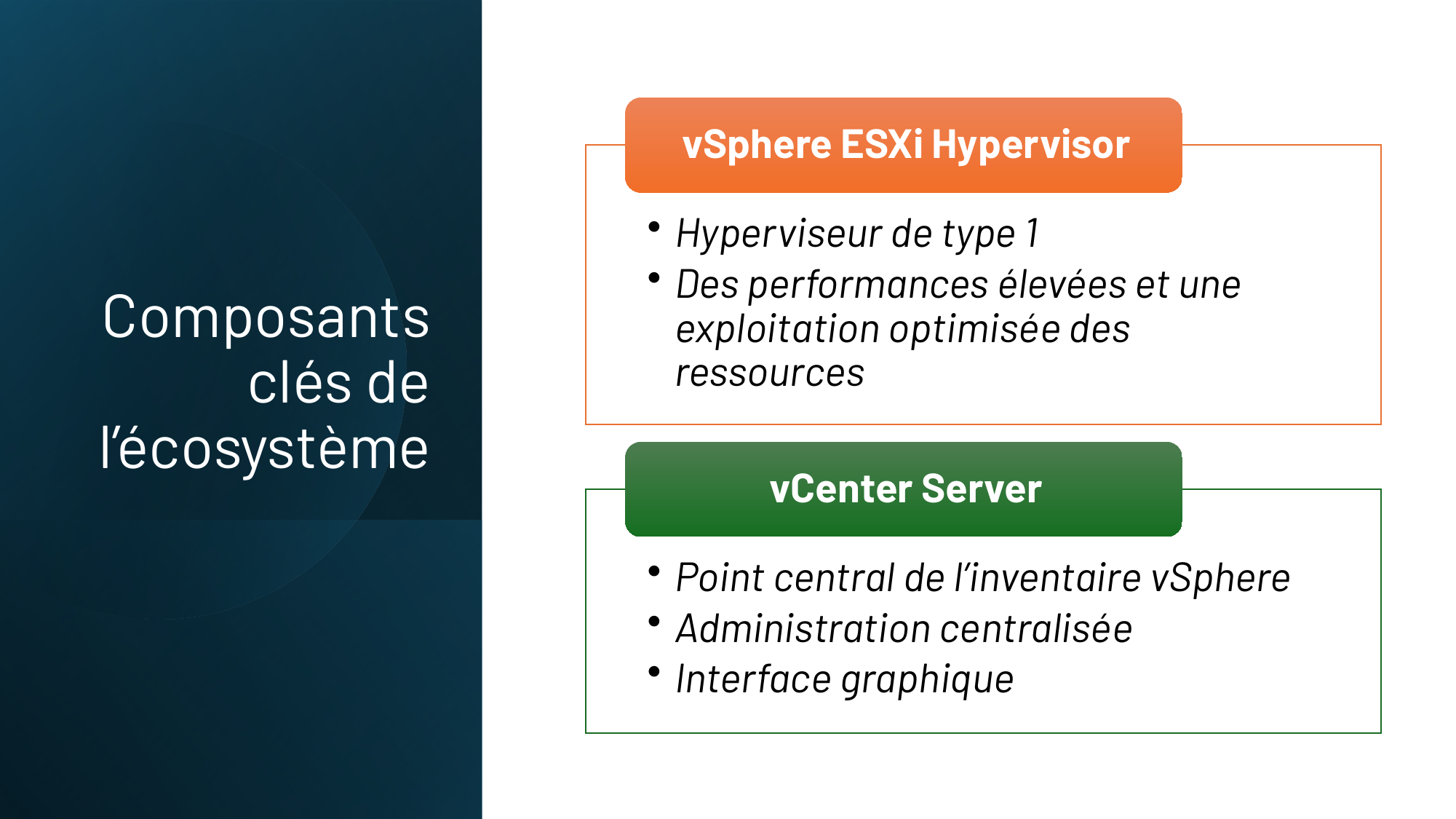

Hyperviseur de type 1
Des performances élevées et une exploitation optimisée des ressources
vSphere ESXi Hypervisor
Point central de l’inventaire vSphere
Administration centralisée
Interface graphique
vCenter Server

# Composants clés de l’écosystème